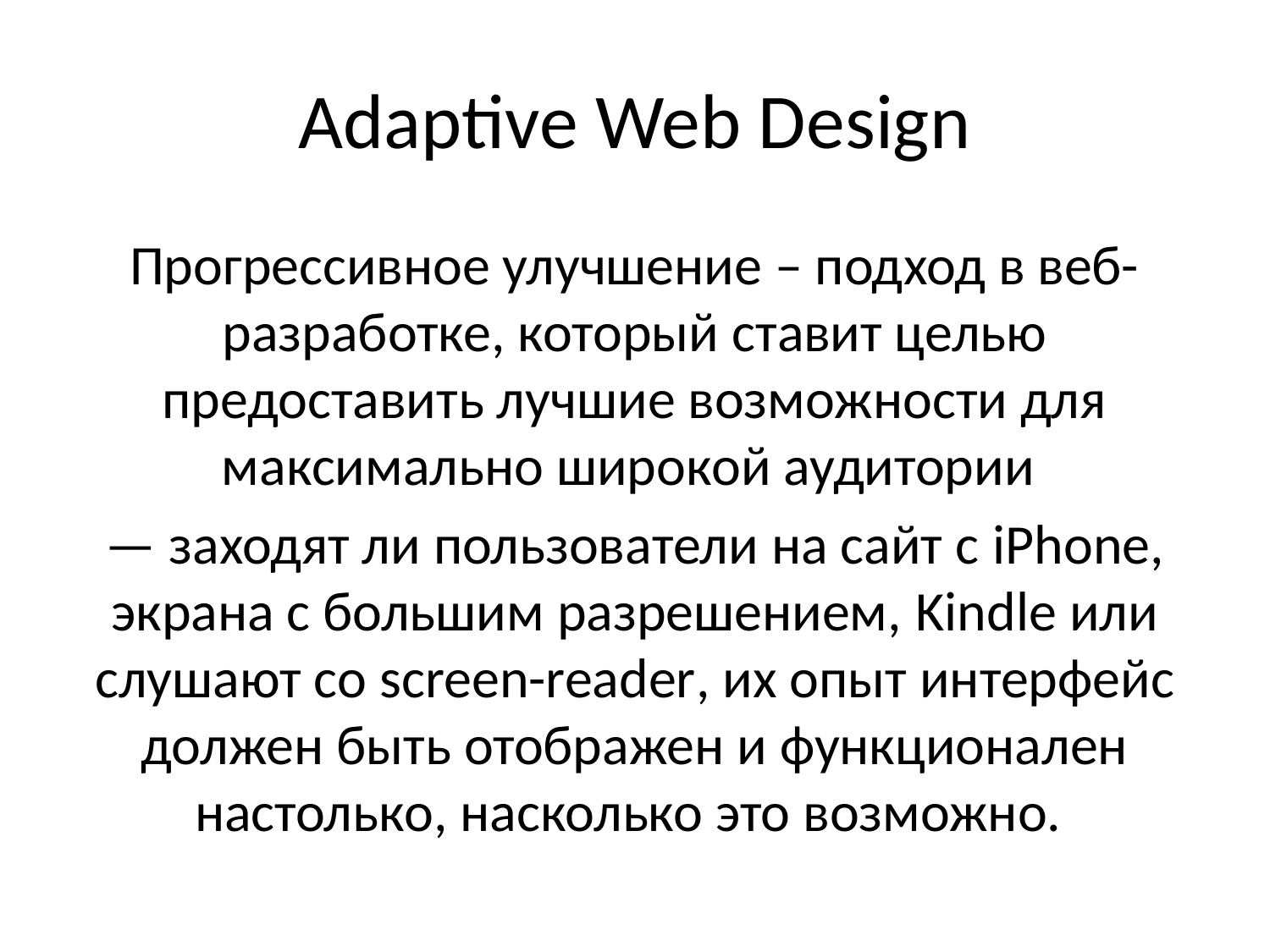

# Adaptive Web Design
Прогрессивное улучшение – подход в веб-разработке, который ставит целью предоставить лучшие возможности для максимально широкой аудитории
— заходят ли пользователи на сайт с iPhone, экрана с большим разрешением, Kindle или слушают со screen-reader, их опыт интерфейс должен быть отображен и функционален настолько, насколько это возможно.